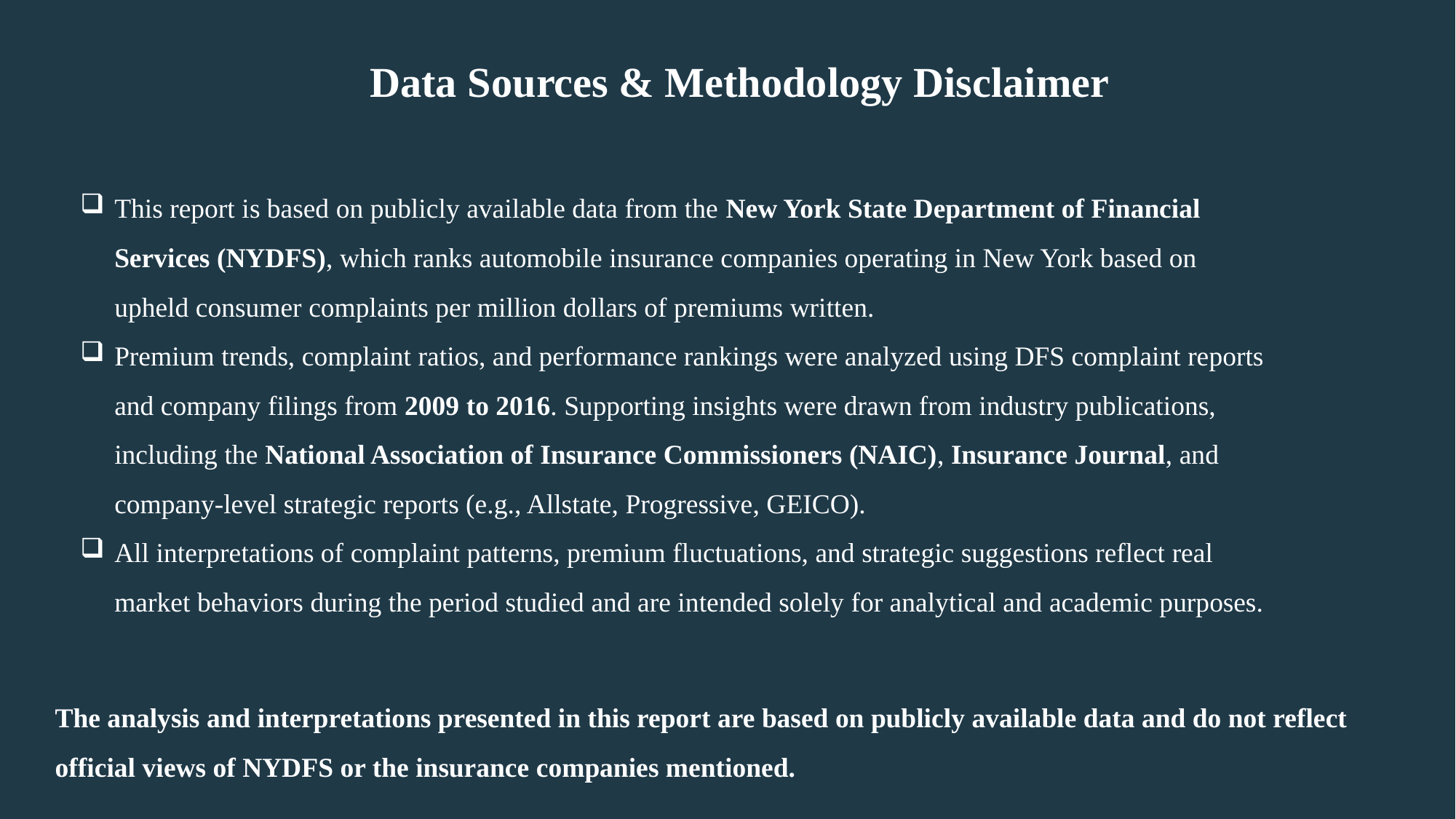

Data Sources & Methodology Disclaimer
This report is based on publicly available data from the New York State Department of Financial Services (NYDFS), which ranks automobile insurance companies operating in New York based on upheld consumer complaints per million dollars of premiums written.
Premium trends, complaint ratios, and performance rankings were analyzed using DFS complaint reports and company filings from 2009 to 2016. Supporting insights were drawn from industry publications, including the National Association of Insurance Commissioners (NAIC), Insurance Journal, and company-level strategic reports (e.g., Allstate, Progressive, GEICO).
All interpretations of complaint patterns, premium fluctuations, and strategic suggestions reflect real market behaviors during the period studied and are intended solely for analytical and academic purposes.
The analysis and interpretations presented in this report are based on publicly available data and do not reflect official views of NYDFS or the insurance companies mentioned.